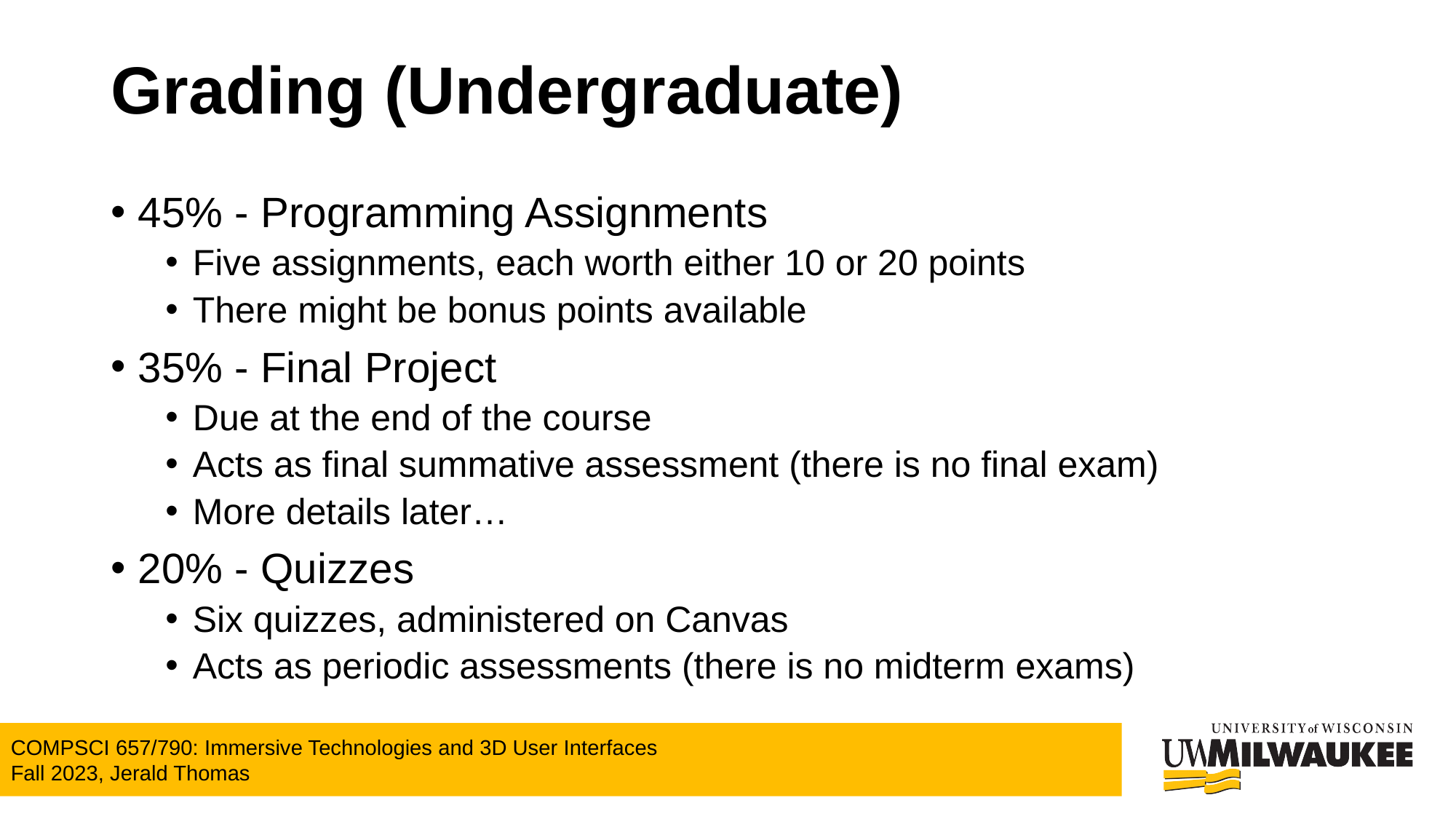

# Grading (Undergraduate)
45% - Programming Assignments
Five assignments, each worth either 10 or 20 points
There might be bonus points available
35% - Final Project
Due at the end of the course
Acts as final summative assessment (there is no final exam)
More details later…
20% - Quizzes
Six quizzes, administered on Canvas
Acts as periodic assessments (there is no midterm exams)